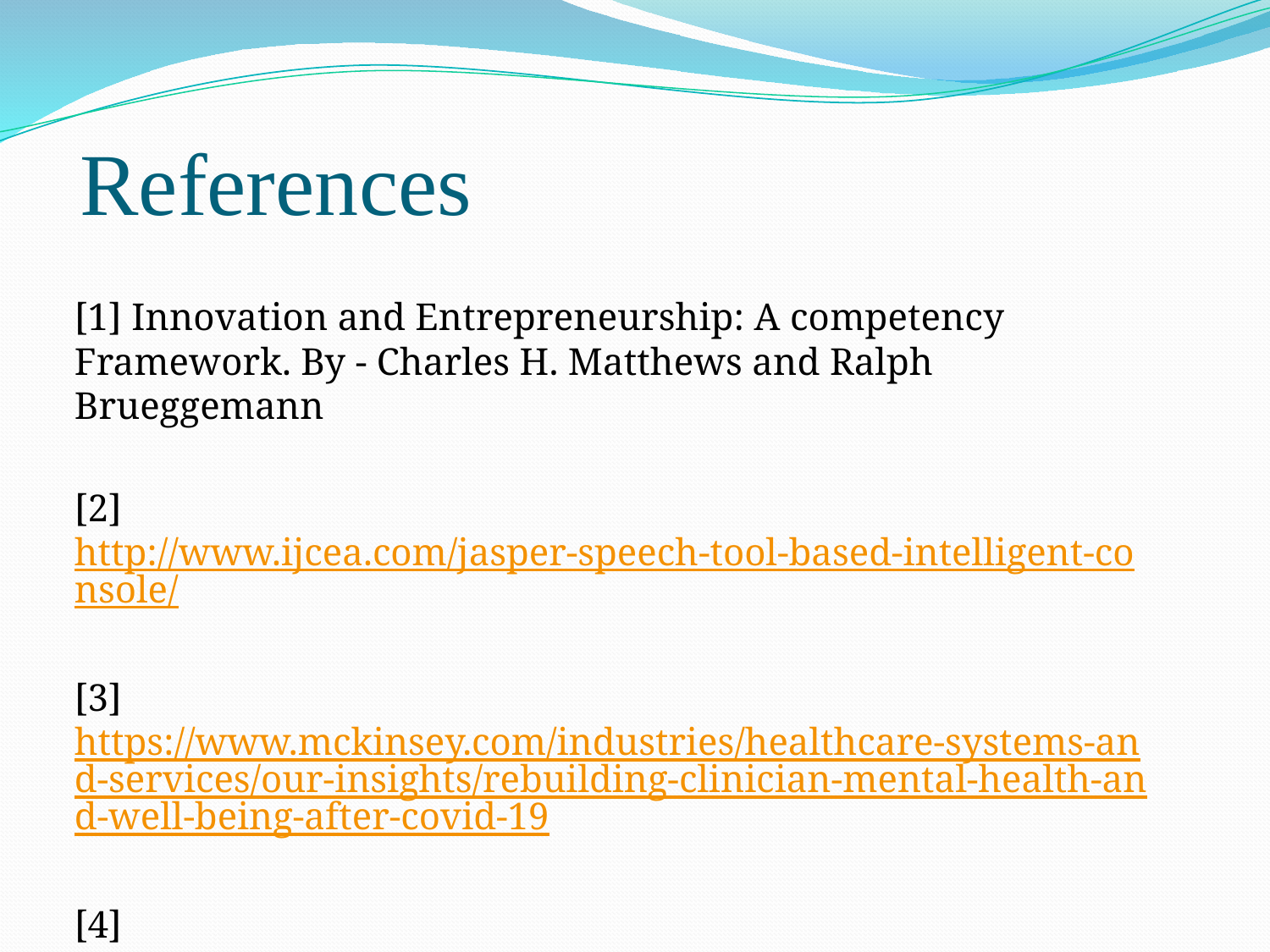

# References
[1] Innovation and Entrepreneurship: A competency Framework. By - Charles H. Matthews and Ralph Brueggemann

[2]http://www.ijcea.com/jasper-speech-tool-based-intelligent-console/

[3]https://www.mckinsey.com/industries/healthcare-systems-and-services/our-insights/rebuilding-clinician-mental-health-and-well-being-after-covid-19

[4] https://www.mckinsey.com/featured-insights/artificial-intelligence/tackling-bias-in-artificial-intelligence-and-in-humans